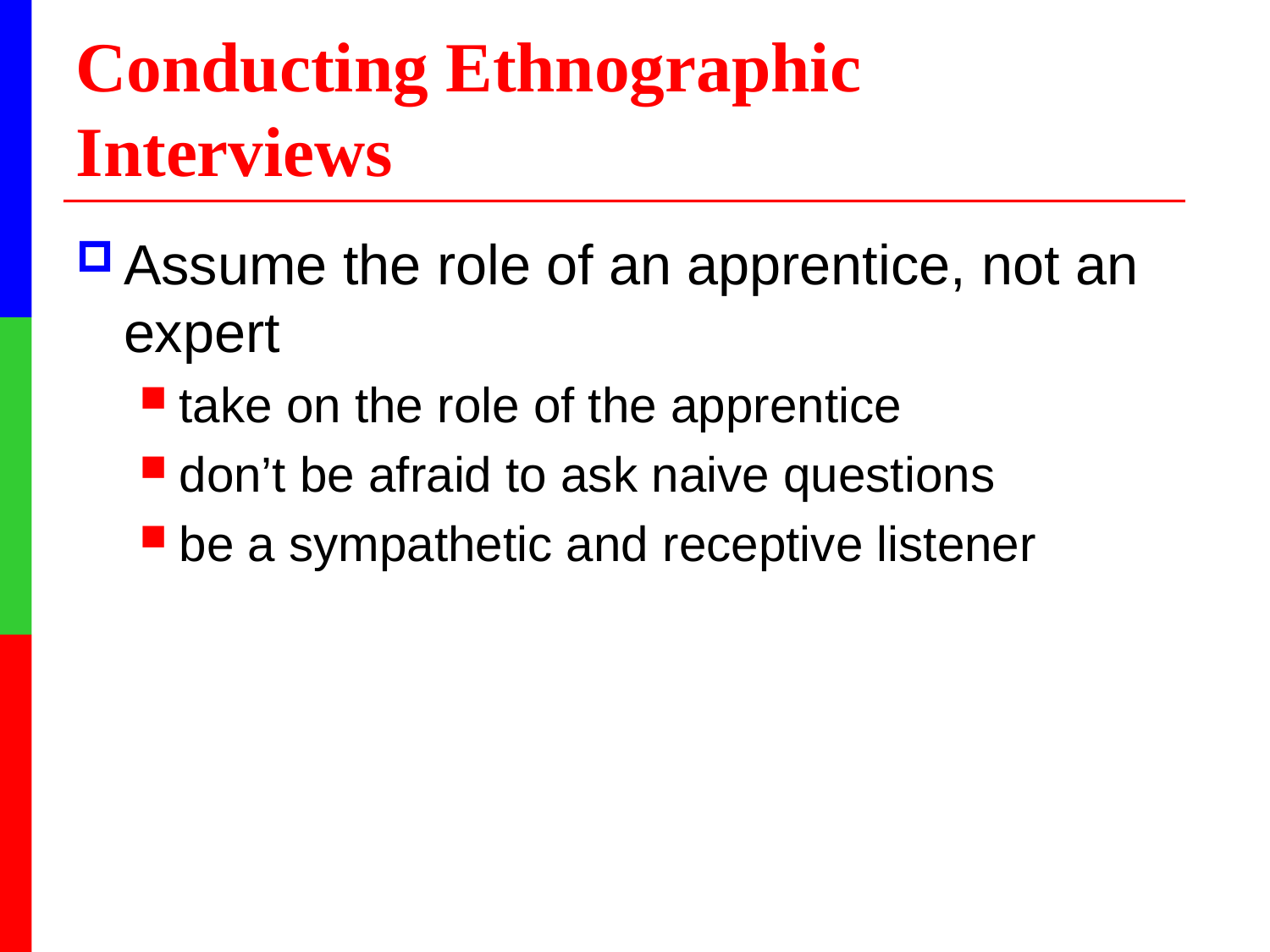

# Conducting Ethnographic Interviews
Assume the role of an apprentice, not an expert
take on the role of the apprentice
don’t be afraid to ask naive questions
be a sympathetic and receptive listener